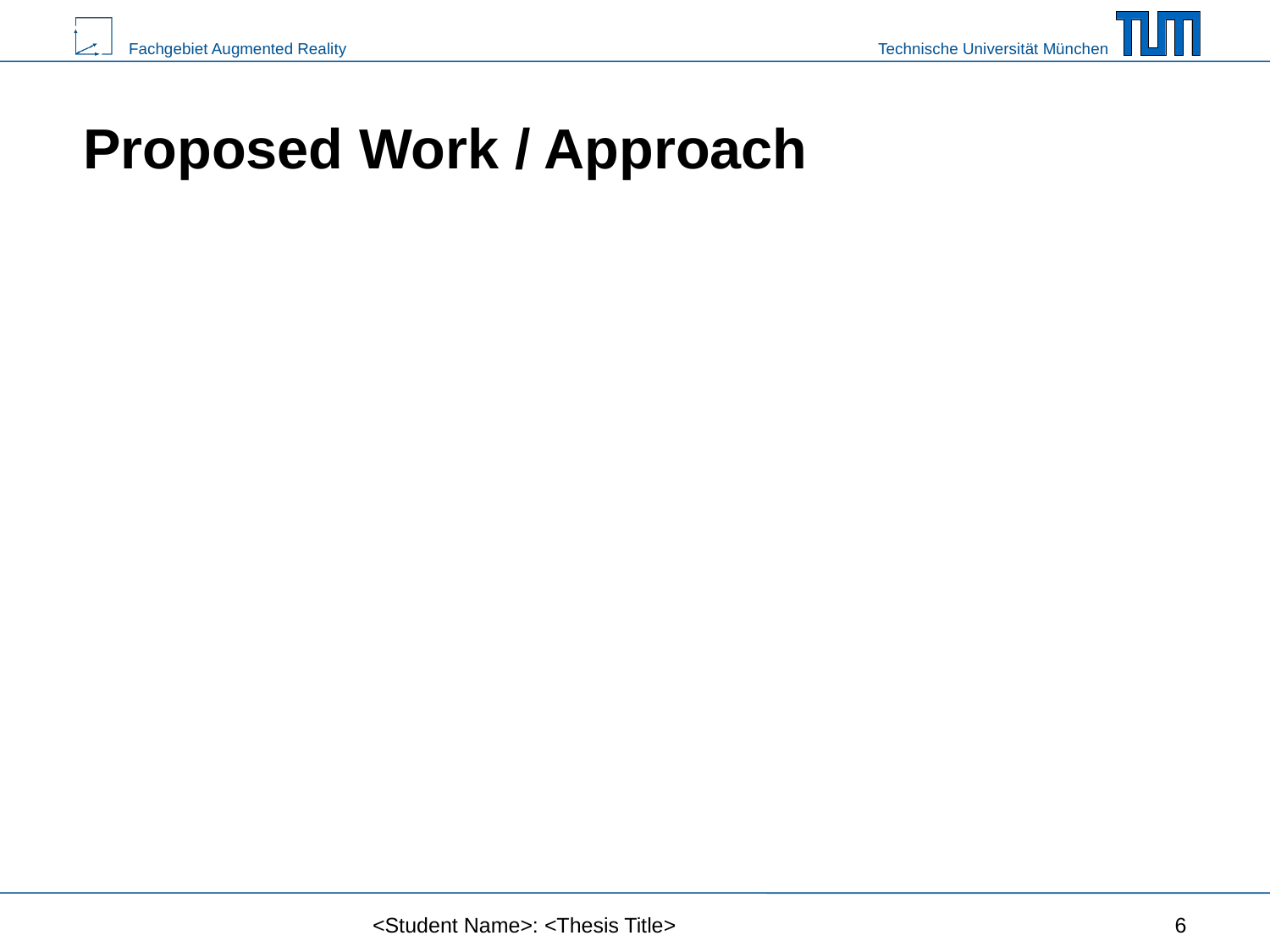

# Proposed Work / Approach

<Student Name>: <Thesis Title>
6